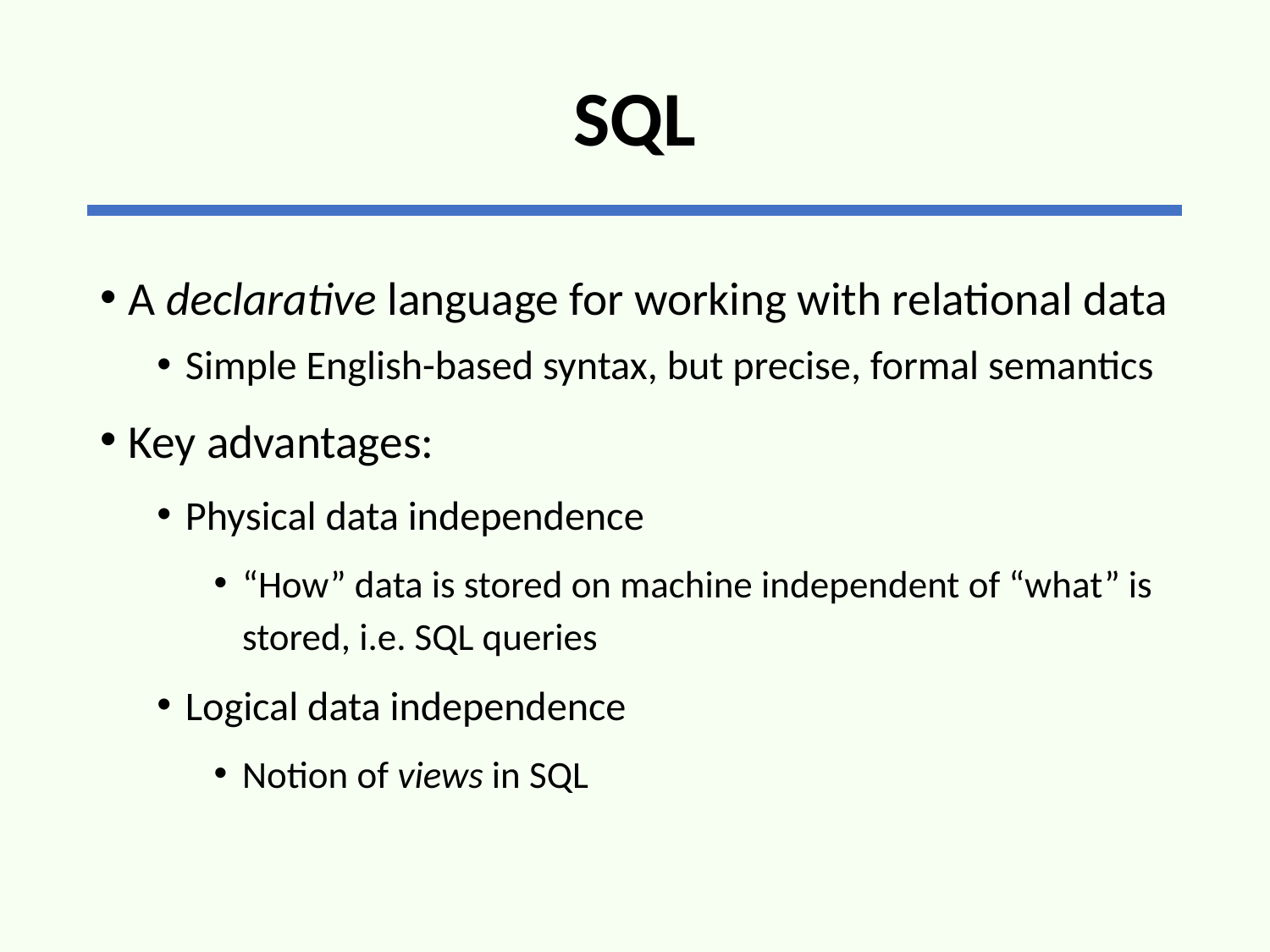

# SQL
A declarative language for working with relational data
Simple English-based syntax, but precise, formal semantics
Key advantages:
Physical data independence
“How” data is stored on machine independent of “what” is stored, i.e. SQL queries
Logical data independence
Notion of views in SQL